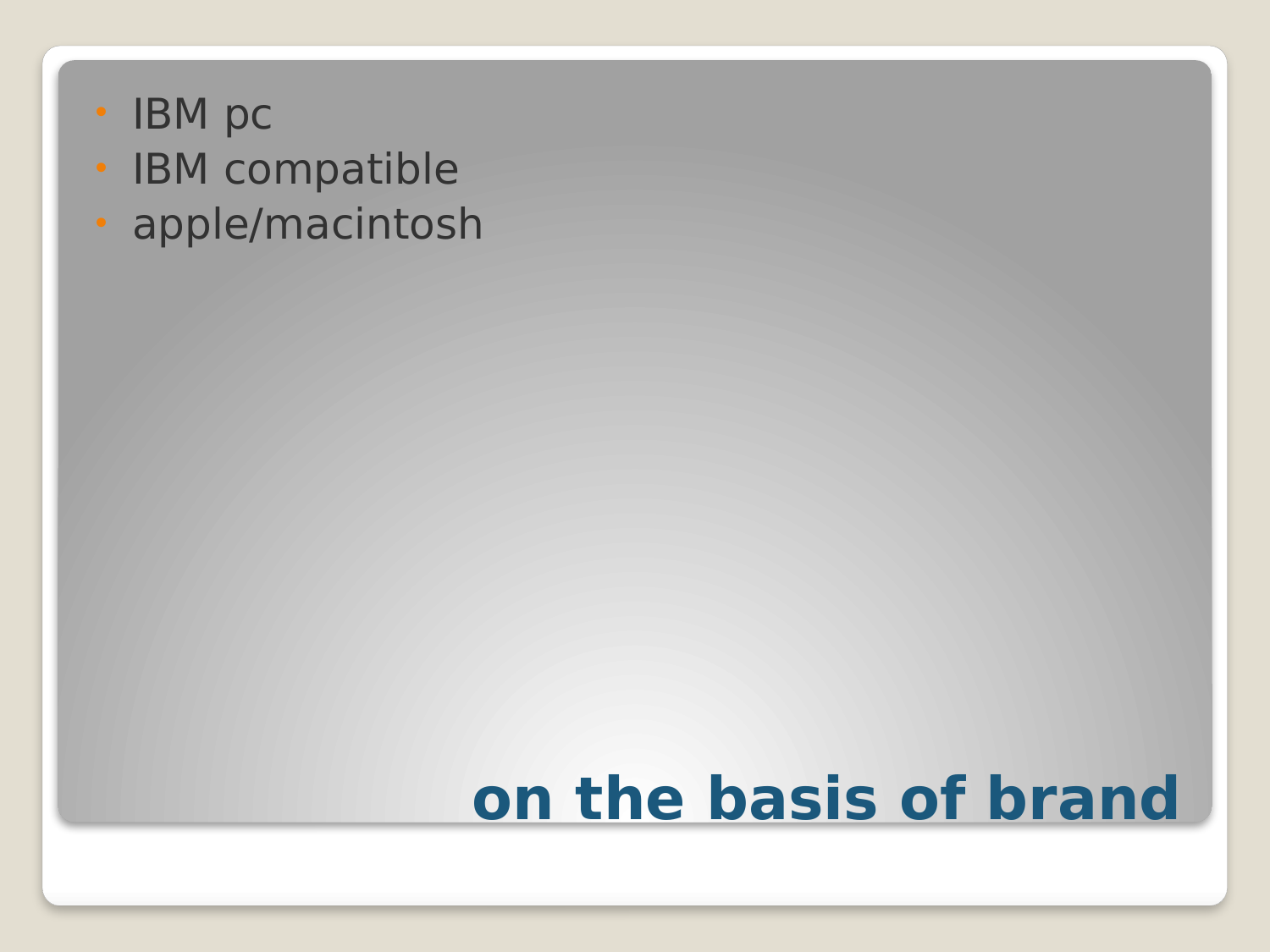

IBM pc
IBM compatible
apple/macintosh

# on the basis of brand